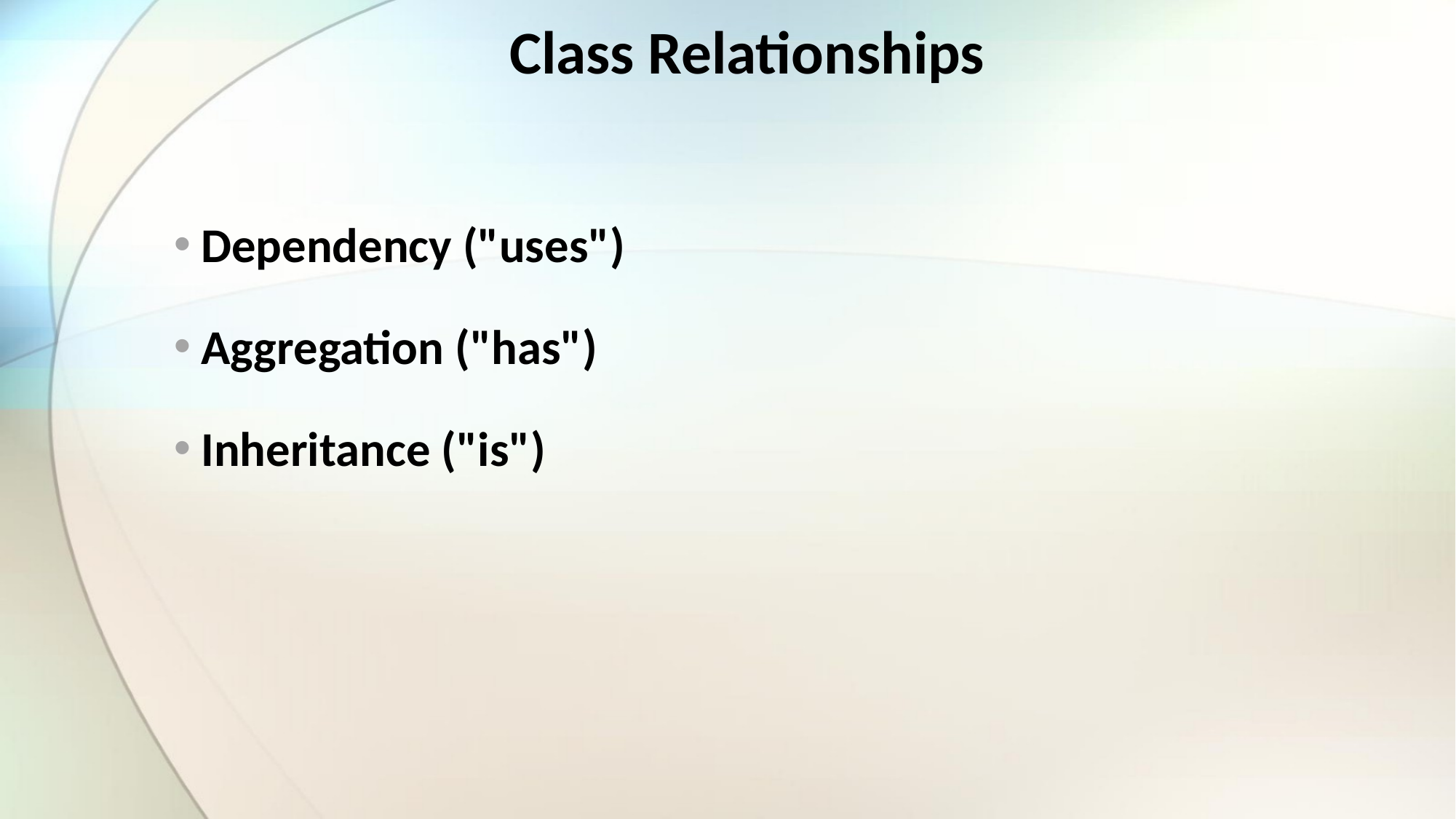

Class Relationships

Dependency ("uses")
Aggregation ("has")
Inheritance ("is")